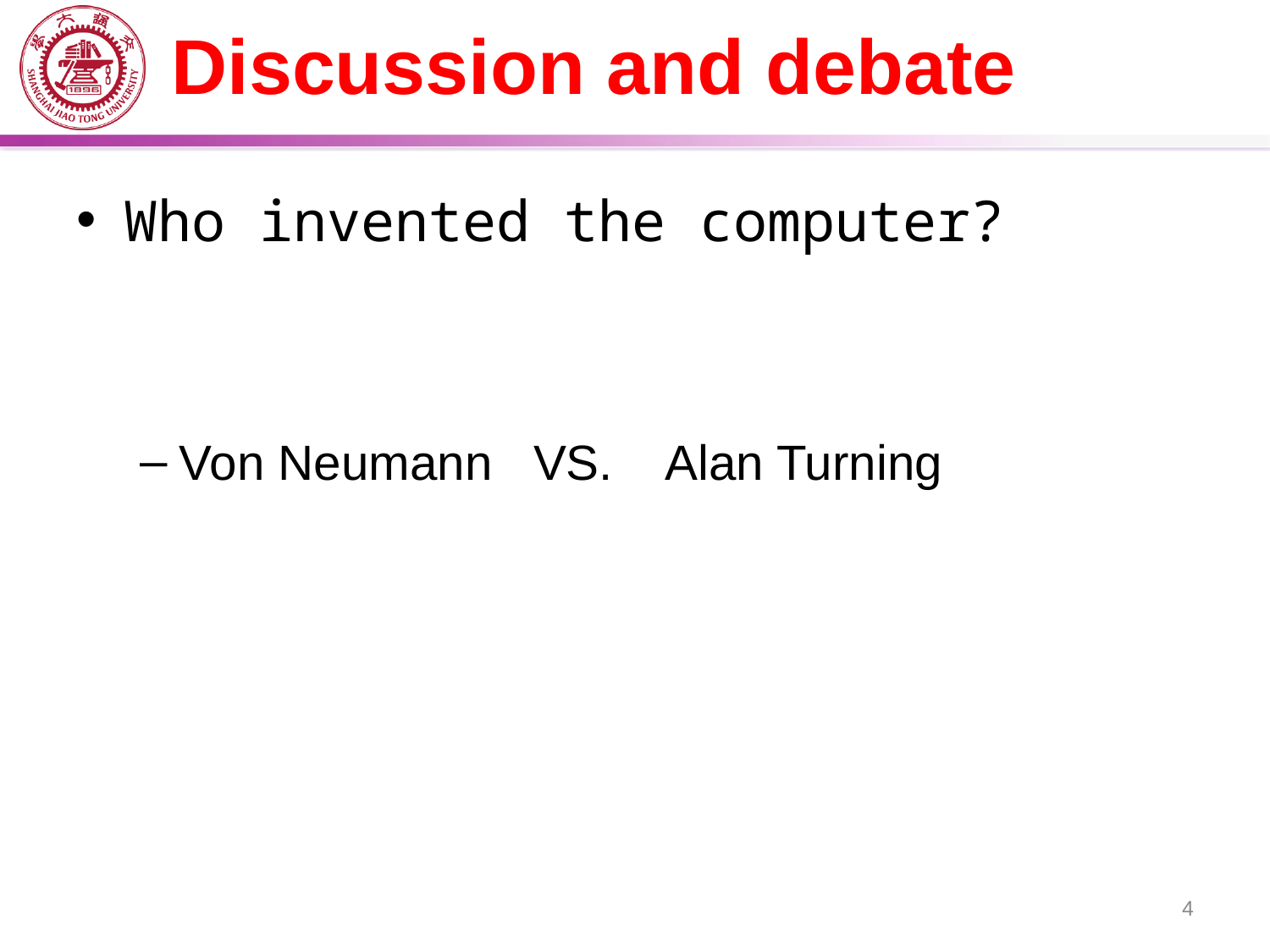

# Discussion and debate
Who invented the computer?

Von Neumann   VS.    Alan Turning

4